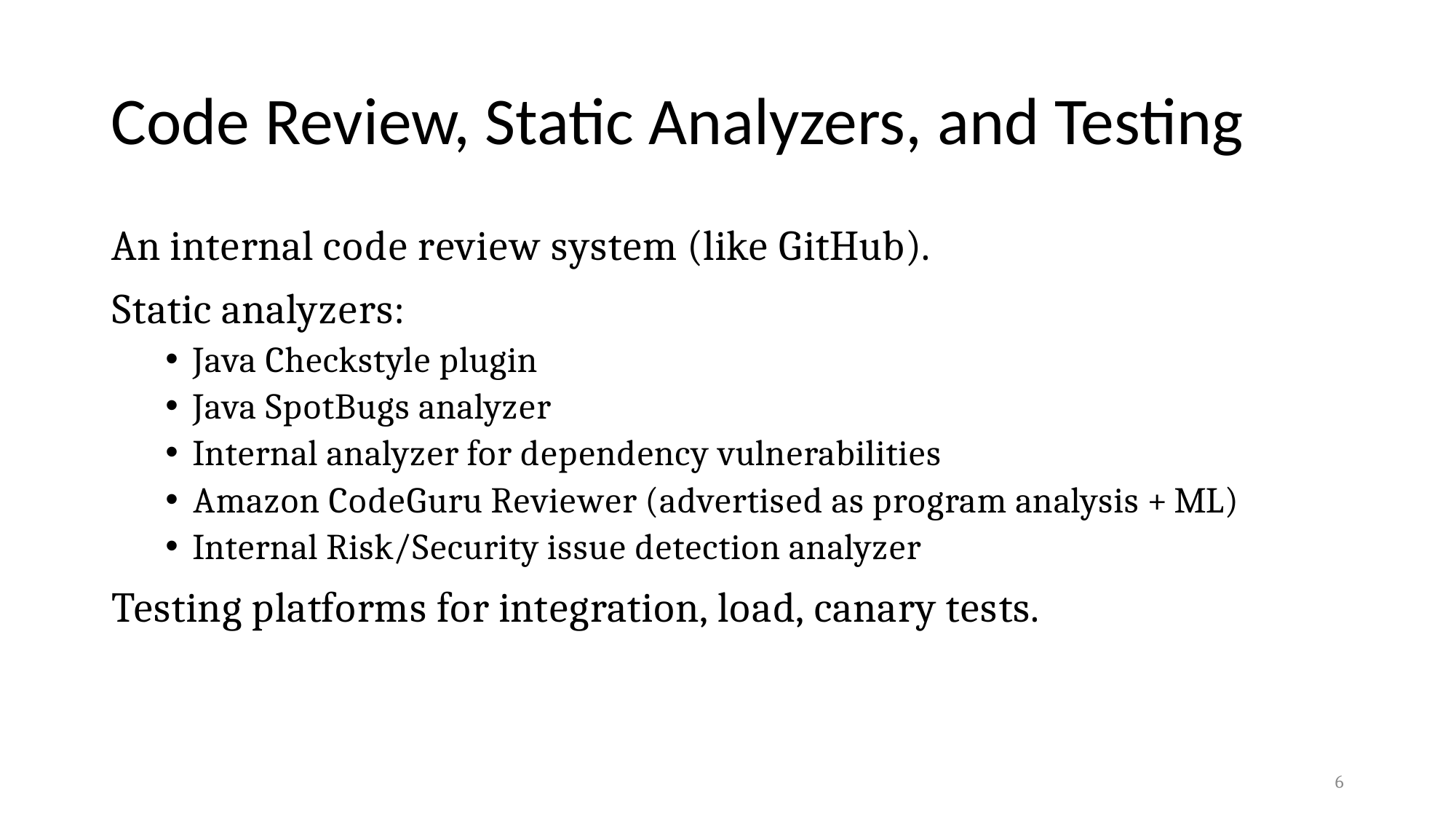

# Code Review, Static Analyzers, and Testing
An internal code review system (like GitHub).
Static analyzers:
Java Checkstyle plugin
Java SpotBugs analyzer
Internal analyzer for dependency vulnerabilities
Amazon CodeGuru Reviewer (advertised as program analysis + ML)
Internal Risk/Security issue detection analyzer
Testing platforms for integration, load, canary tests.

6